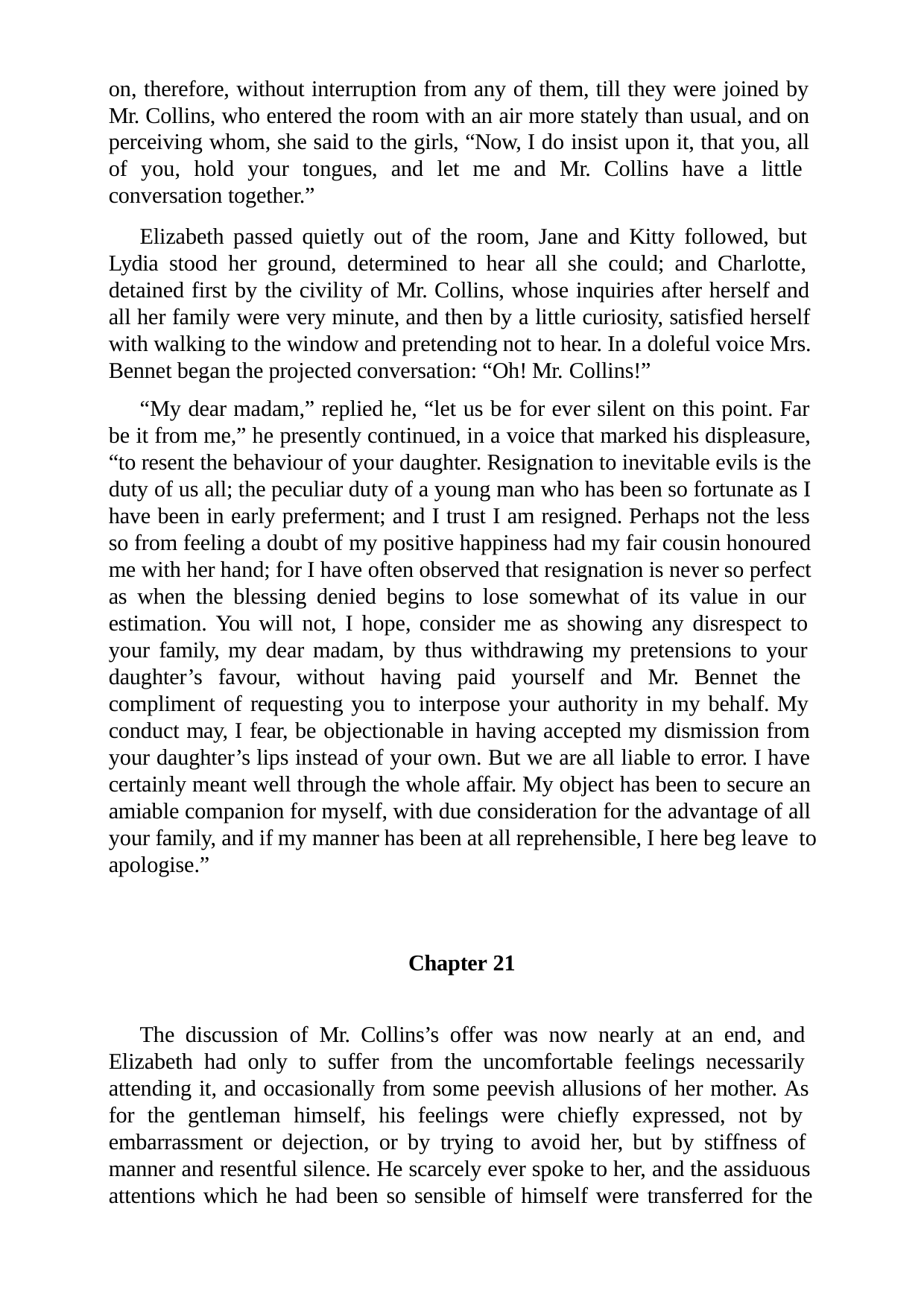

on, therefore, without interruption from any of them, till they were joined by  Mr. Collins, who entered the room with an air more stately than usual, and on  perceiving whom, she said to the girls, “Now, I do insist upon it, that you, all  of you, hold your tongues, and let me and Mr. Collins have a little  conversation together.”
Elizabeth passed quietly out of the room, Jane and Kitty followed, but  Lydia stood her ground, determined to hear all she could; and Charlotte,  detained first by the civility of Mr. Collins, whose inquiries after herself and  all her family were very minute, and then by a little curiosity, satisfied herself  with walking to the window and pretending not to hear. In a doleful voice Mrs.  Bennet began the projected conversation: “Oh! Mr. Collins!”
“My dear madam,” replied he, “let us be for ever silent on this point. Far  be it from me,” he presently continued, in a voice that marked his displeasure,  “to resent the behaviour of your daughter. Resignation to inevitable evils is the  duty of us all; the peculiar duty of a young man who has been so fortunate as I  have been in early preferment; and I trust I am resigned. Perhaps not the less  so from feeling a doubt of my positive happiness had my fair cousin honoured  me with her hand; for I have often observed that resignation is never so perfect  as when the blessing denied begins to lose somewhat of its value in our  estimation. You will not, I hope, consider me as showing any disrespect to  your family, my dear madam, by thus withdrawing my pretensions to your  daughter’s favour, without having paid yourself and Mr. Bennet the  compliment of requesting you to interpose your authority in my behalf. My  conduct may, I fear, be objectionable in having accepted my dismission from  your daughter’s lips instead of your own. But we are all liable to error. I have  certainly meant well through the whole affair. My object has been to secure an  amiable companion for myself, with due consideration for the advantage of all  your family, and if my manner has been at all reprehensible, I here beg leave  to apologise.”
Chapter 21

The discussion of Mr. Collins’s offer was now nearly at an end, and  Elizabeth had only to suffer from the uncomfortable feelings necessarily  attending it, and occasionally from some peevish allusions of her mother. As  for the gentleman himself, his feelings were chiefly expressed, not by  embarrassment or dejection, or by trying to avoid her, but by stiffness of  manner and resentful silence. He scarcely ever spoke to her, and the assiduous  attentions which he had been so sensible of himself were transferred for the